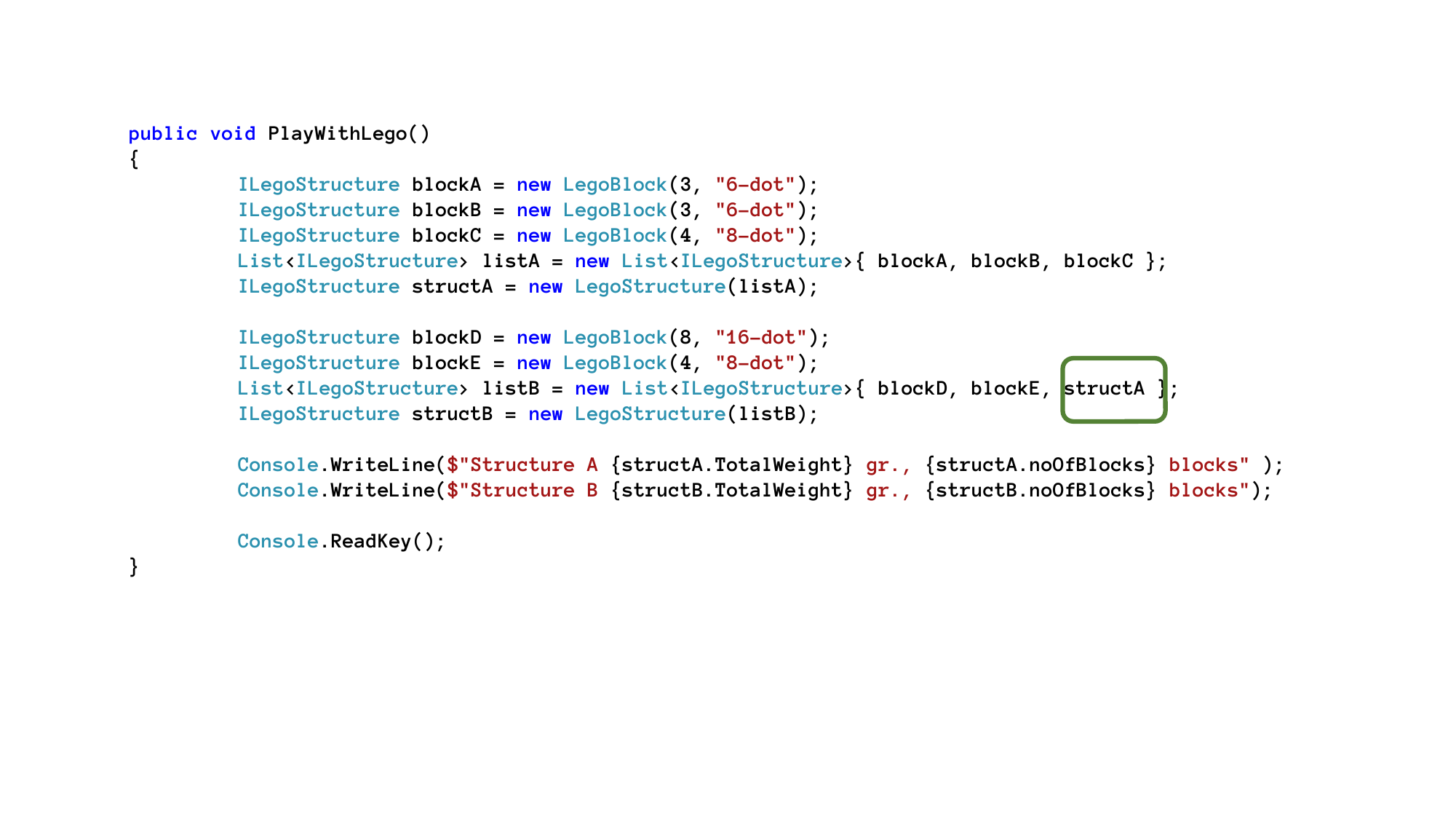

public void PlayWithLego()
{
	ILegoStructure blockA = new LegoBlock(3, "6-dot");
	ILegoStructure blockB = new LegoBlock(3, "6-dot");
	ILegoStructure blockC = new LegoBlock(4, "8-dot");
	List<ILegoStructure> listA = new List<ILegoStructure>{ blockA, blockB, blockC };
	ILegoStructure structA = new LegoStructure(listA);

 	ILegoStructure blockD = new LegoBlock(8, "16-dot");
 	ILegoStructure blockE = new LegoBlock(4, "8-dot");
	List<ILegoStructure> listB = new List<ILegoStructure>{ blockD, blockE, structA };
 	ILegoStructure structB = new LegoStructure(listB);

	Console.WriteLine($"Structure A {structA.TotalWeight} gr., {structA.noOfBlocks} blocks" );
	Console.WriteLine($"Structure B {structB.TotalWeight} gr., {structB.noOfBlocks} blocks");

	Console.ReadKey();
}